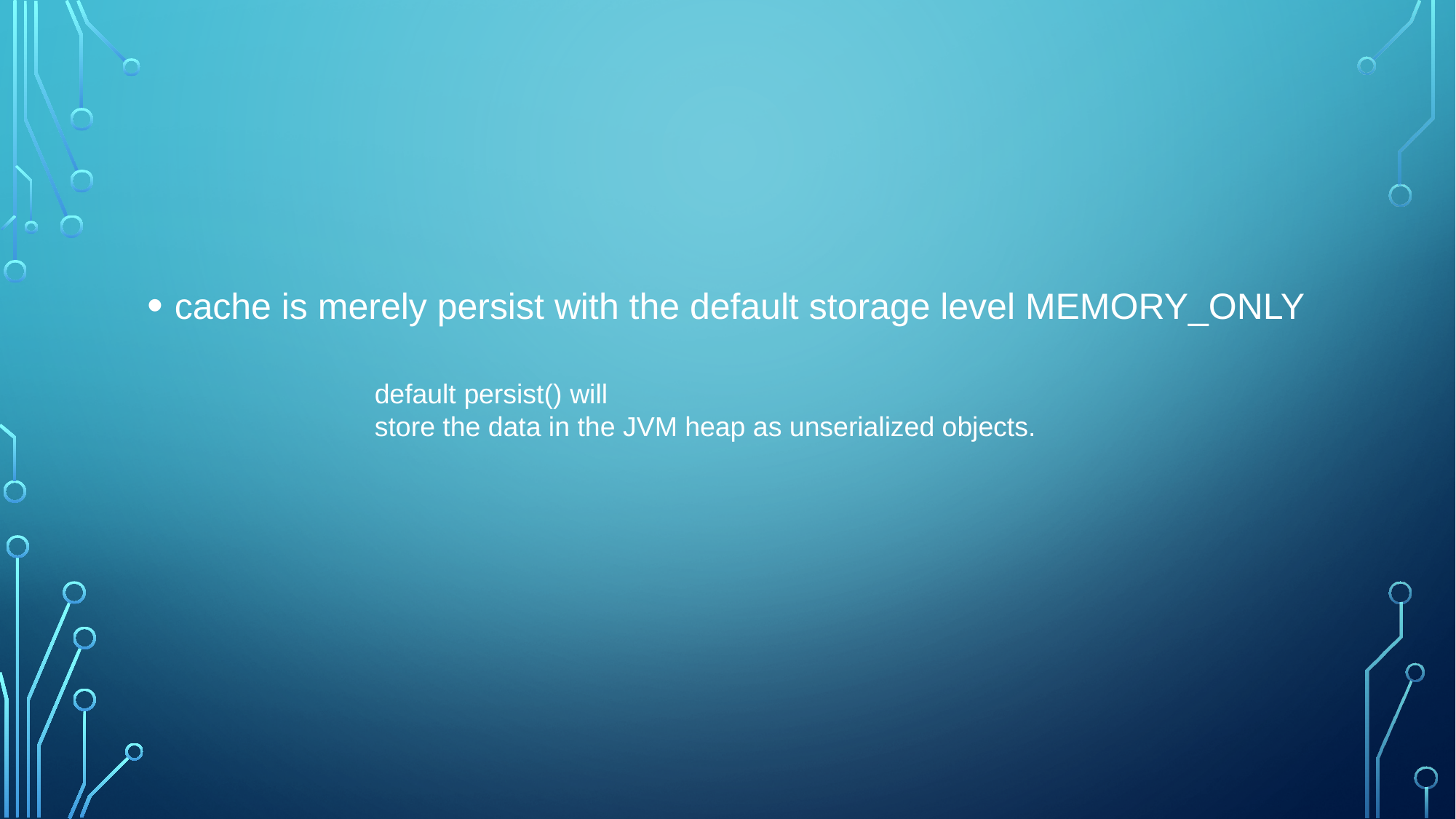

#
cache is merely persist with the default storage level MEMORY_ONLY
default persist() will
store the data in the JVM heap as unserialized objects.